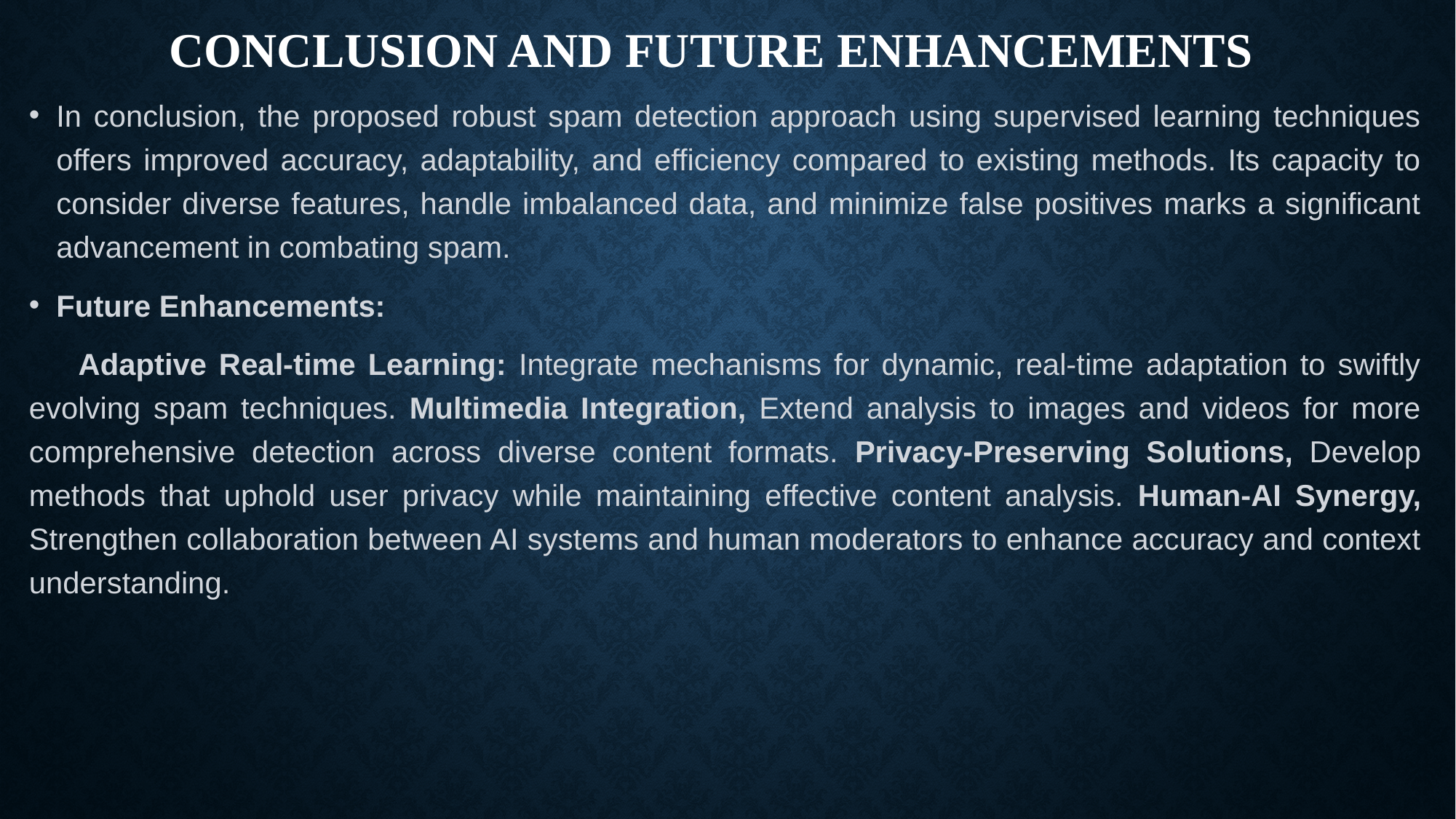

# CONCLUSION AND FUTURE ENHANCEMENTS
In conclusion, the proposed robust spam detection approach using supervised learning techniques offers improved accuracy, adaptability, and efficiency compared to existing methods. Its capacity to consider diverse features, handle imbalanced data, and minimize false positives marks a significant advancement in combating spam.
Future Enhancements:
    Adaptive Real-time Learning: Integrate mechanisms for dynamic, real-time adaptation to swiftly evolving spam techniques. Multimedia Integration, Extend analysis to images and videos for more comprehensive detection across diverse content formats. Privacy-Preserving Solutions, Develop methods that uphold user privacy while maintaining effective content analysis. Human-AI Synergy, Strengthen collaboration between AI systems and human moderators to enhance accuracy and context understanding.